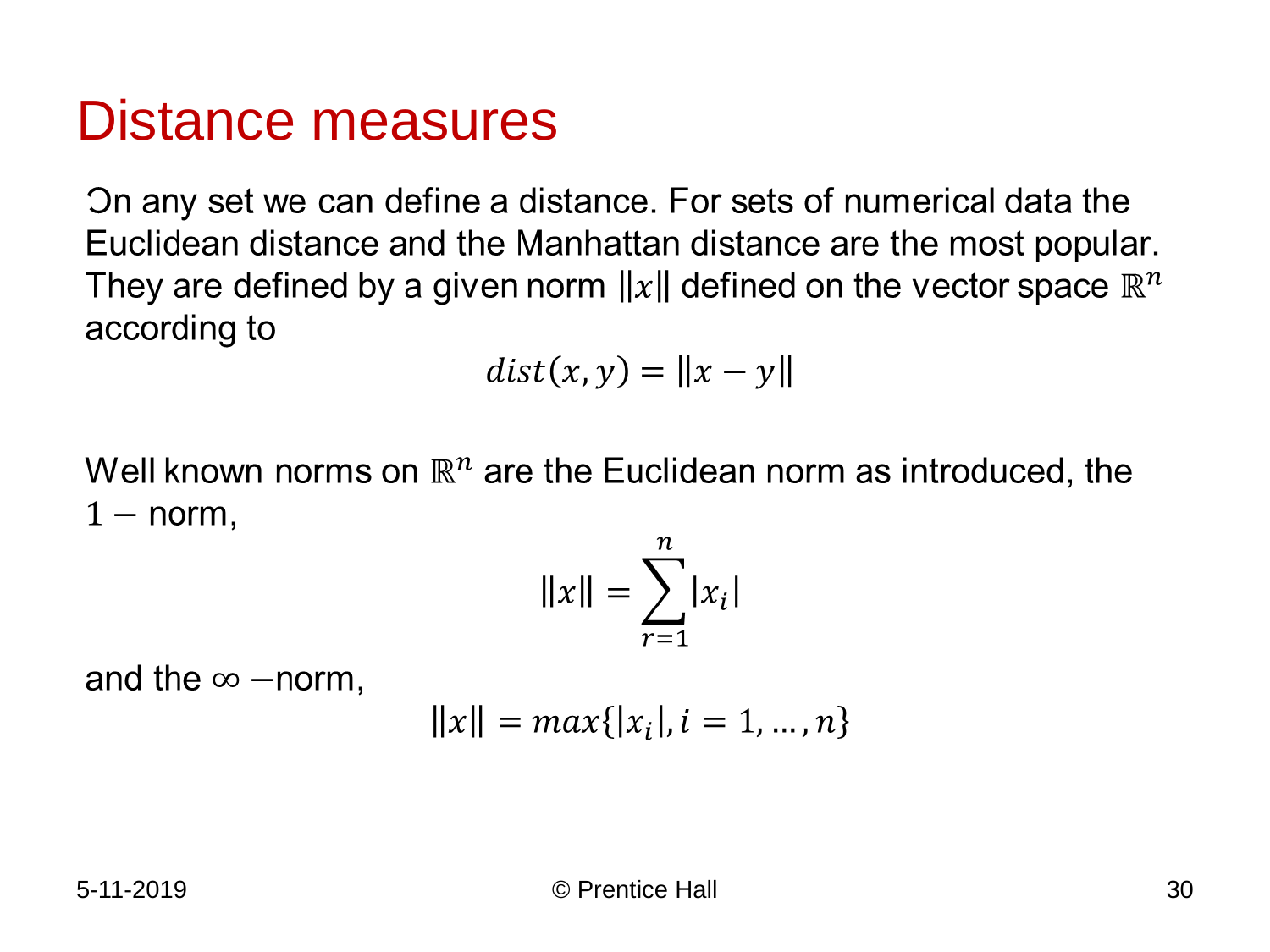

# Distance measures

5-11-2019
© Prentice Hall
30